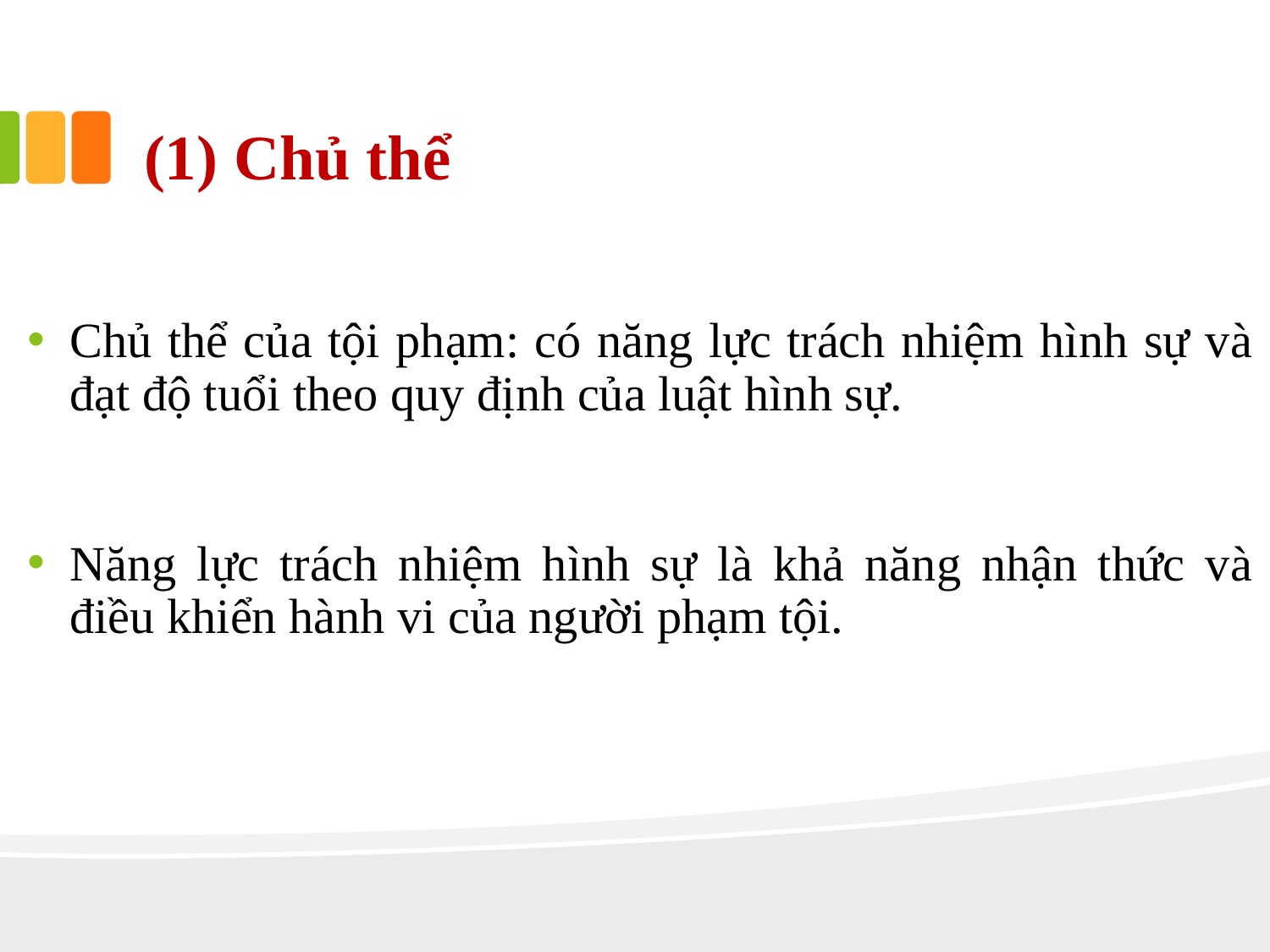

# (1) Chủ thể
Chủ thể của tội phạm: có năng lực trách nhiệm hình sự và đạt độ tuổi theo quy định của luật hình sự.

Năng lực trách nhiệm hình sự là khả năng nhận thức và điều khiển hành vi của người phạm tội.